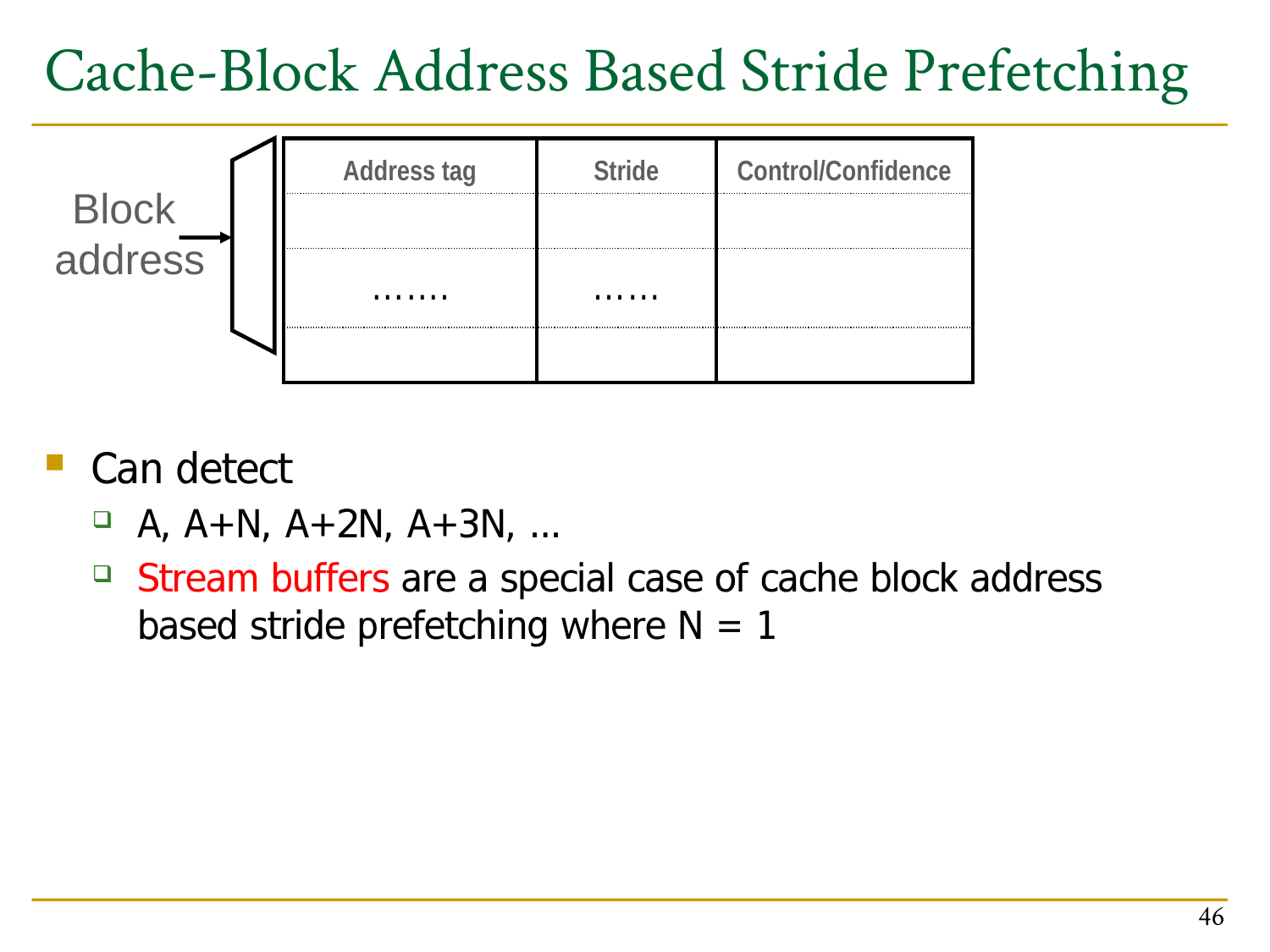

# Cache-Block Address Based Stride Prefetching

Can detect
A, A+N, A+2N, A+3N, …
Stream buffers are a special case of cache block address based stride prefetching where N = 1

| Address tag | Stride | Control/Confidence |
| --- | --- | --- |
|  |  |  |
| ……. | …… |  |
|  |  |  |

Block
address

46